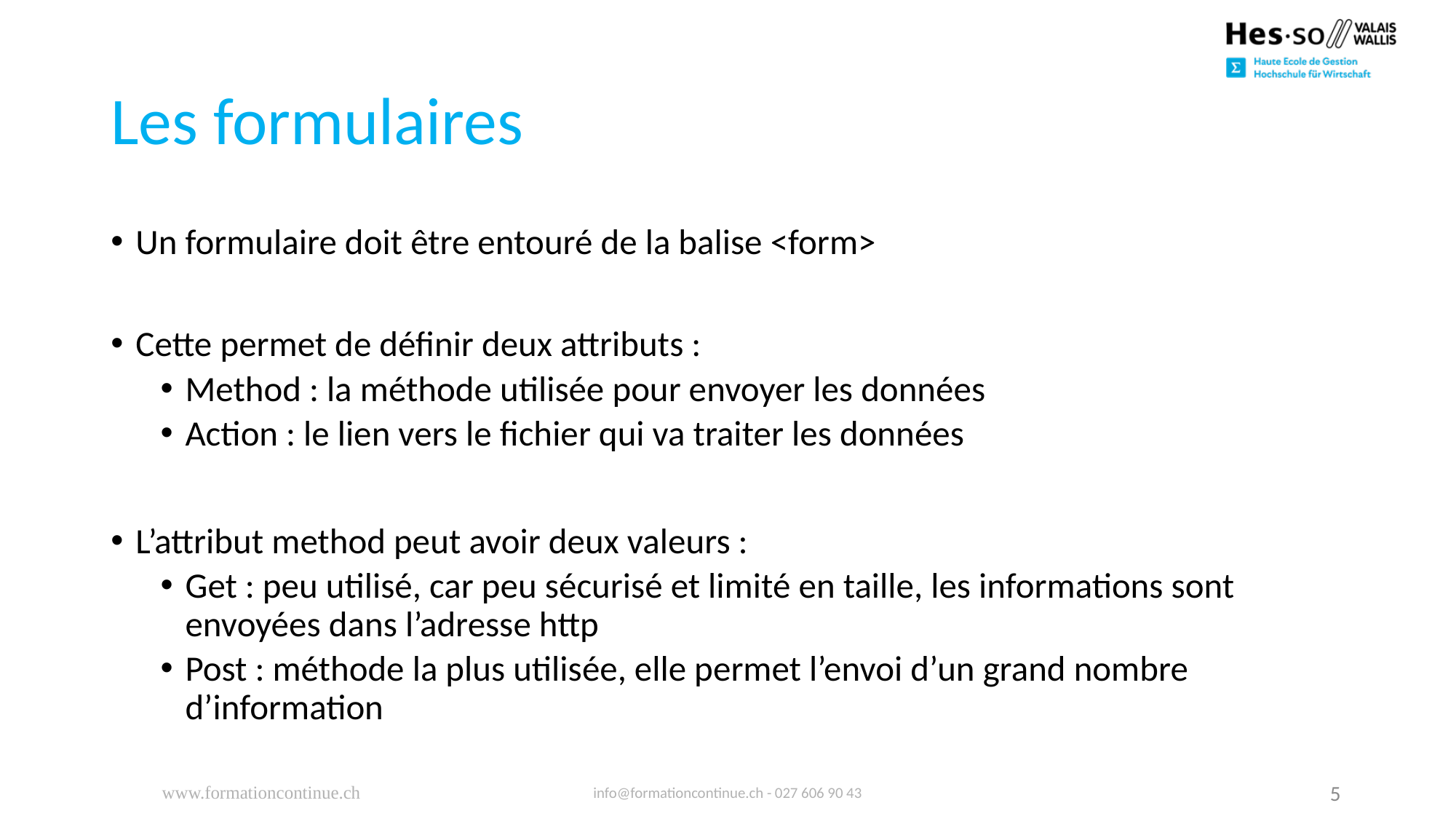

# Les formulaires
Un formulaire doit être entouré de la balise <form>

Cette permet de définir deux attributs :
Method : la méthode utilisée pour envoyer les données
Action : le lien vers le fichier qui va traiter les données

L’attribut method peut avoir deux valeurs :
Get : peu utilisé, car peu sécurisé et limité en taille, les informations sont envoyées dans l’adresse http
Post : méthode la plus utilisée, elle permet l’envoi d’un grand nombre d’information
www.formationcontinue.ch
info@formationcontinue.ch - 027 606 90 43
5